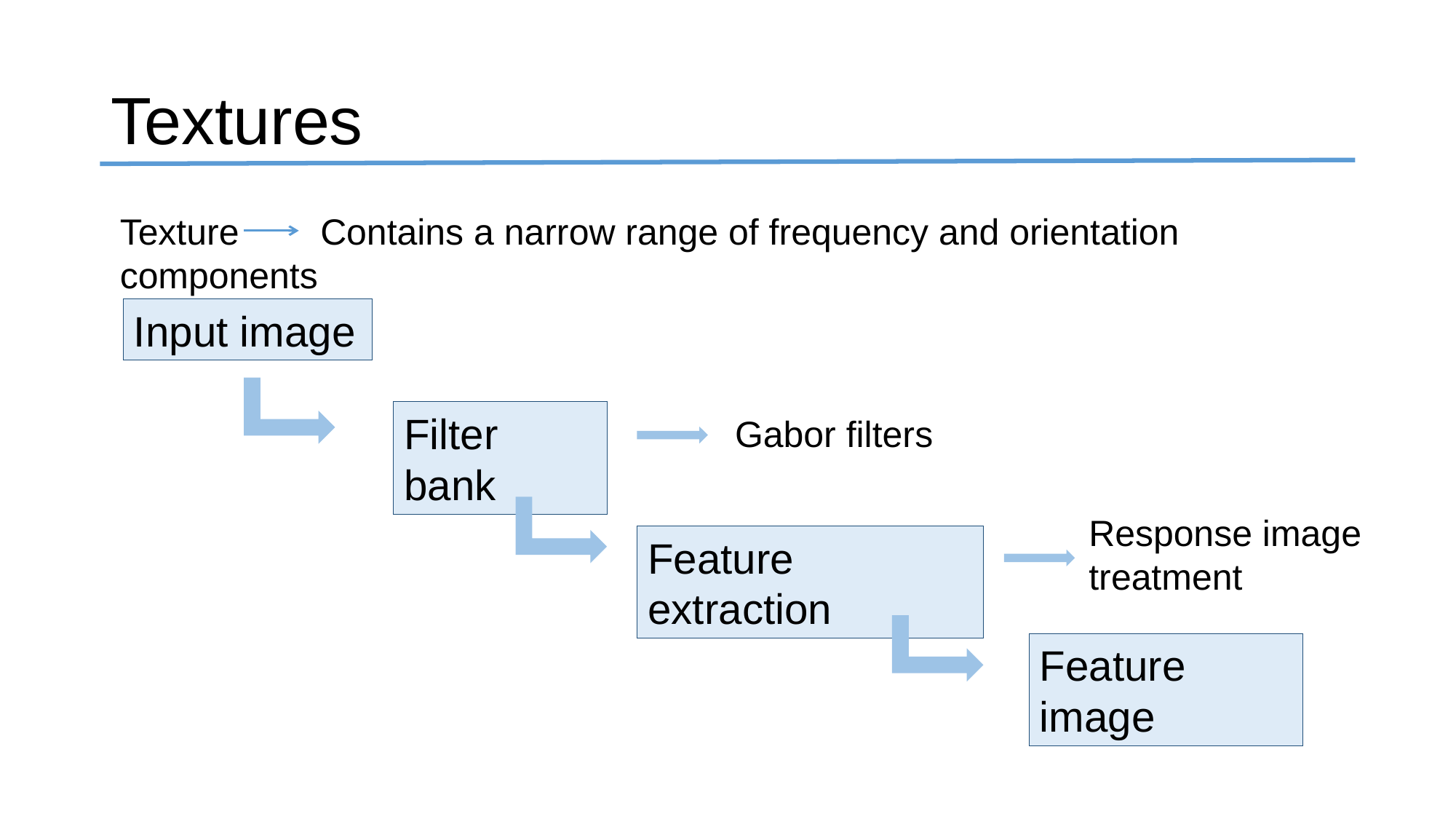

# Textures
Texture        Contains a narrow range of frequency and orientation components
Input image

Filter bank
Gabor filters

Response image
treatment
Feature extraction

Feature image